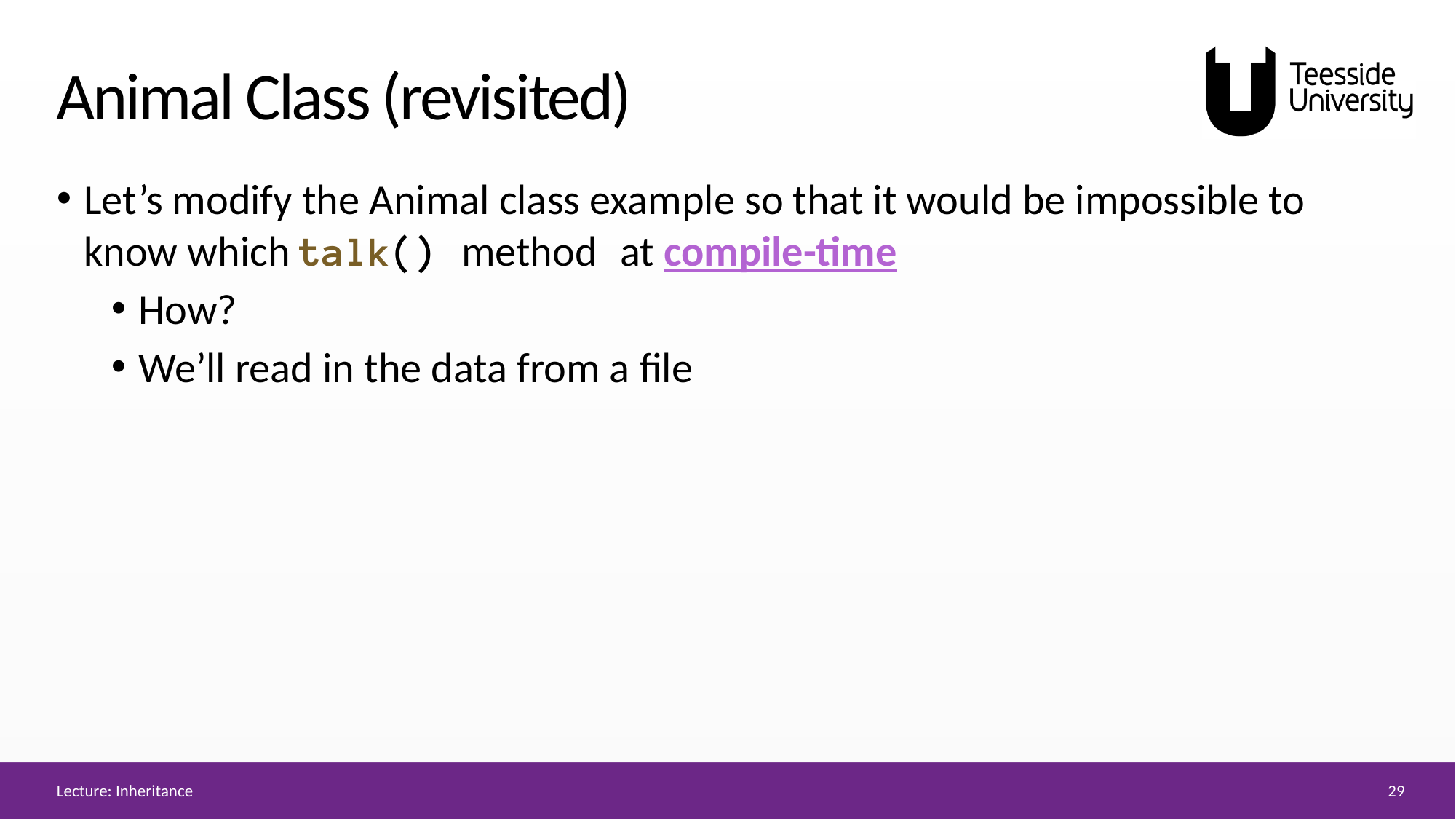

# Animal Class (revisited)
Let’s modify the Animal class example so that it would be impossible to know which talk() method at compile-time
How?
We’ll read in the data from a file
29
Lecture: Inheritance